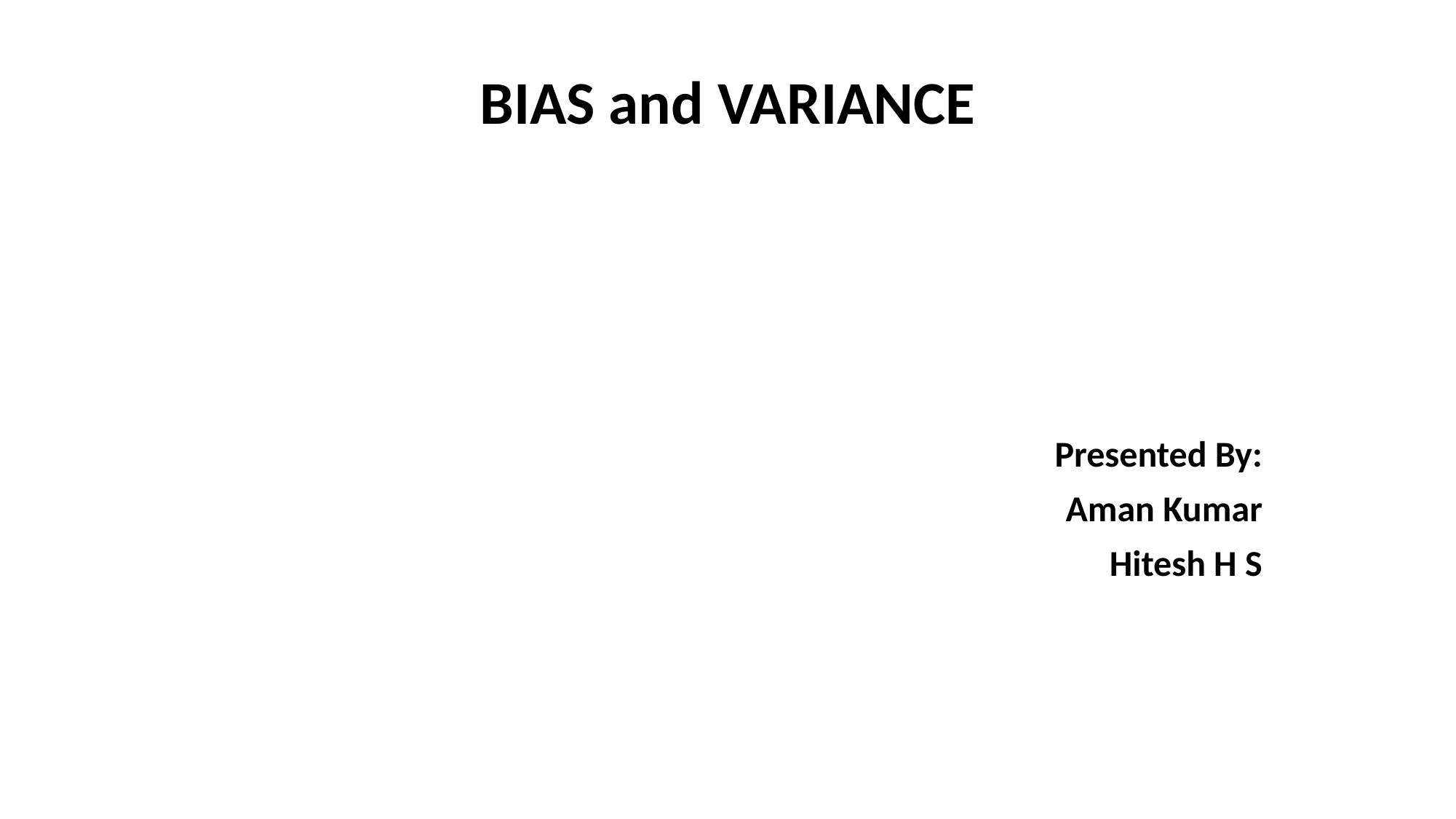

# BIAS and VARIANCE
Presented By:
Aman Kumar
Hitesh H S